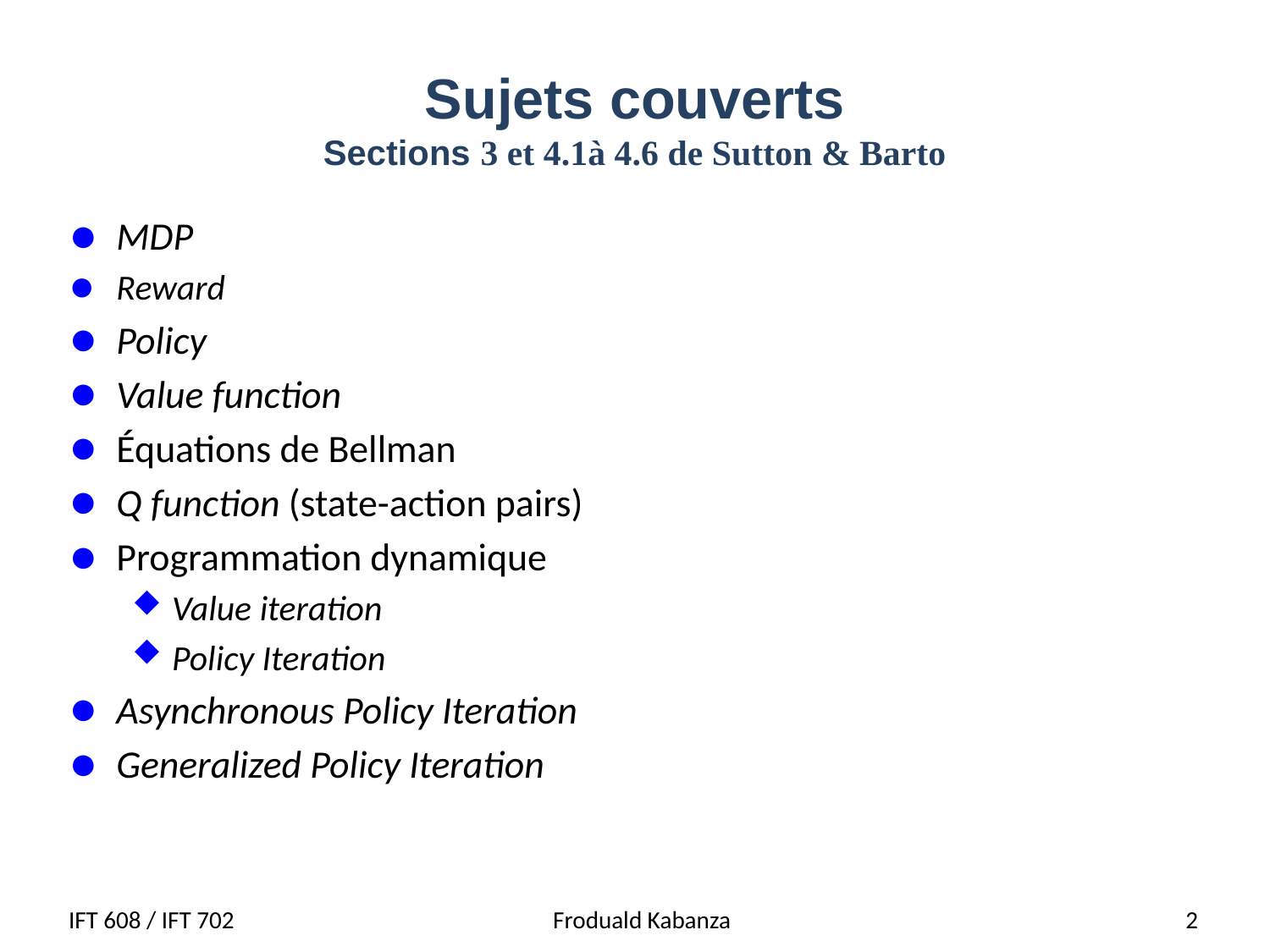

# Sujets couverts Sections 3 et 4.1à 4.6 de Sutton & Barto
MDP
Reward
Policy
Value function
Équations de Bellman
Q function (state-action pairs)
Programmation dynamique
Value iteration
Policy Iteration
Asynchronous Policy Iteration
Generalized Policy Iteration

IFT 608 / IFT 702
Froduald Kabanza
2